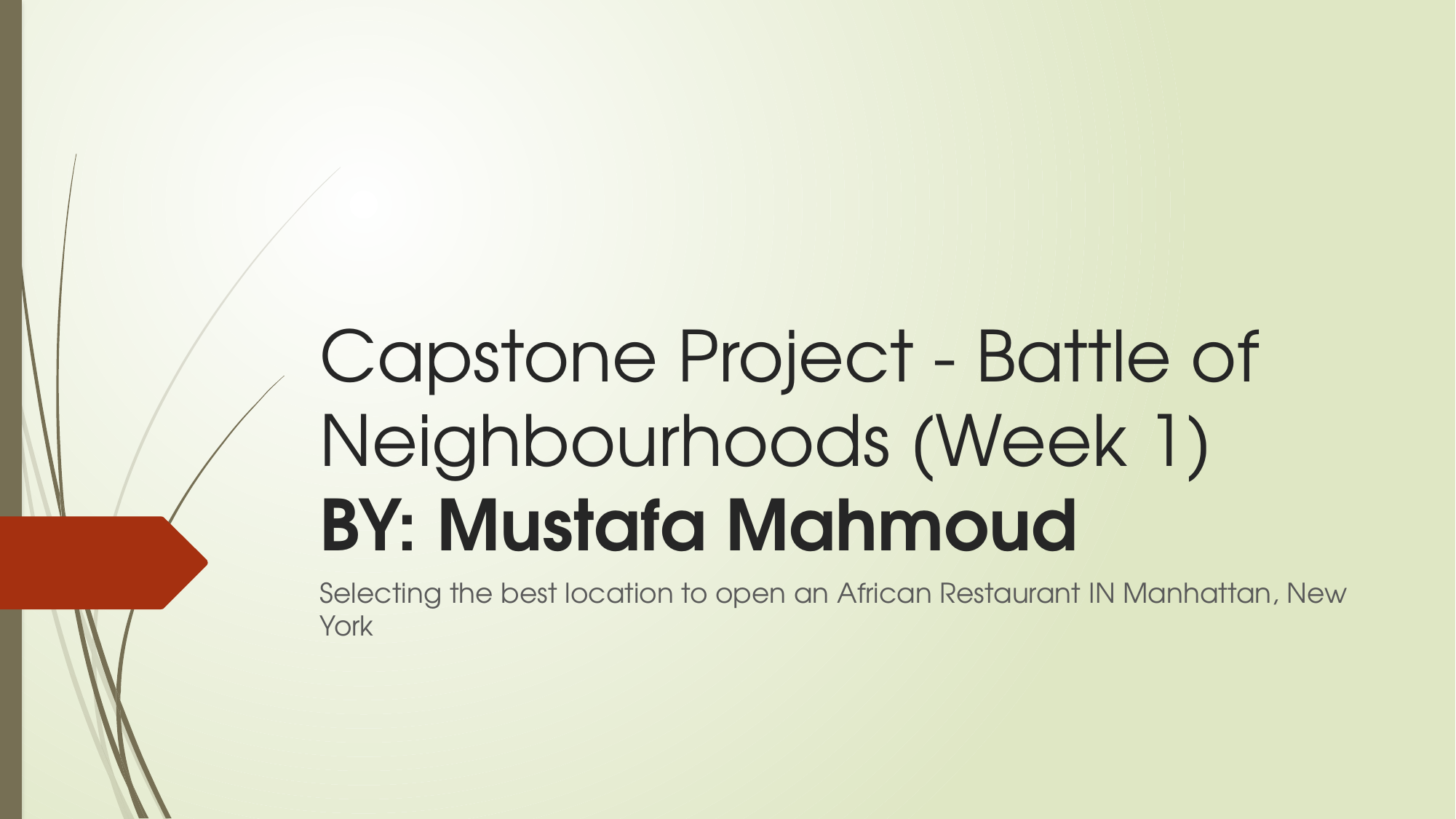

# Capstone Project - Battle of Neighbourhoods (Week 1) BY: Mustafa Mahmoud
Selecting the best location to open an African Restaurant IN Manhattan, New York